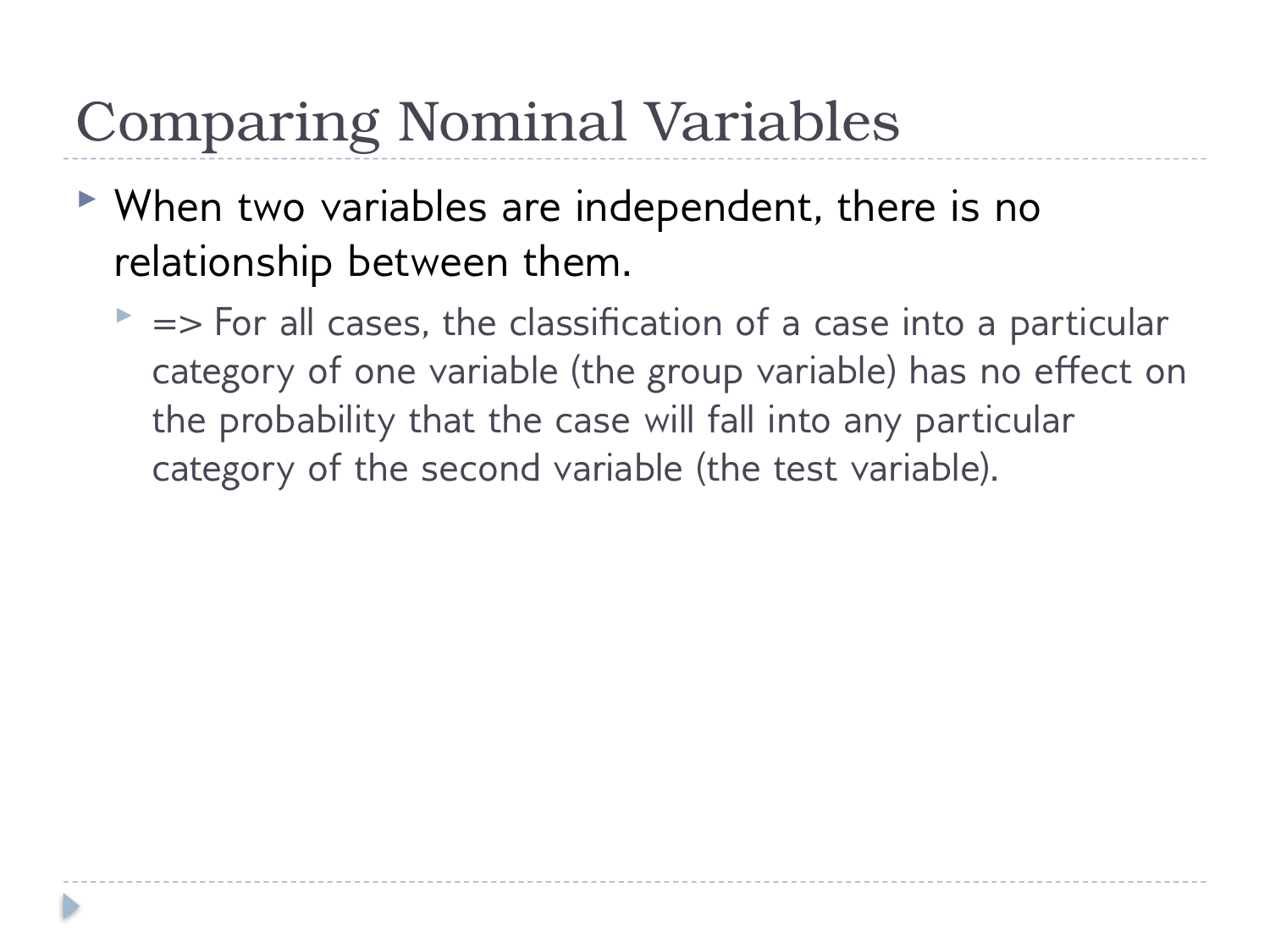

# Comparing Nominal Variables
When two variables are independent, there is no relationship between them.
=> For all cases, the classification of a case into a particular category of one variable (the group variable) has no effect on the probability that the case will fall into any particular category of the second variable (the test variable).